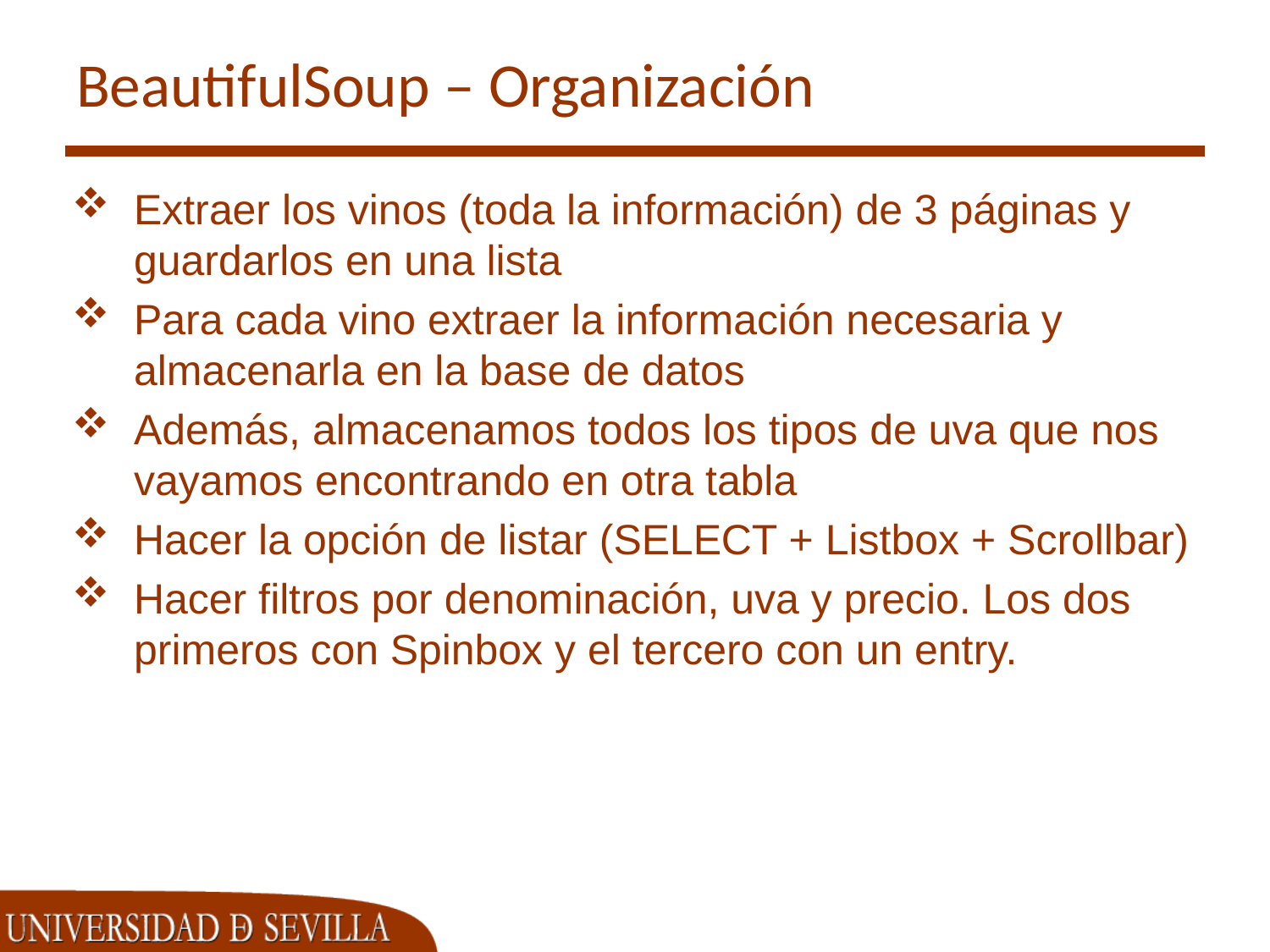

# BeautifulSoup – Organización
Extraer los vinos (toda la información) de 3 páginas y guardarlos en una lista
Para cada vino extraer la información necesaria y almacenarla en la base de datos
Además, almacenamos todos los tipos de uva que nos vayamos encontrando en otra tabla
Hacer la opción de listar (SELECT + Listbox + Scrollbar)
Hacer filtros por denominación, uva y precio. Los dos primeros con Spinbox y el tercero con un entry.